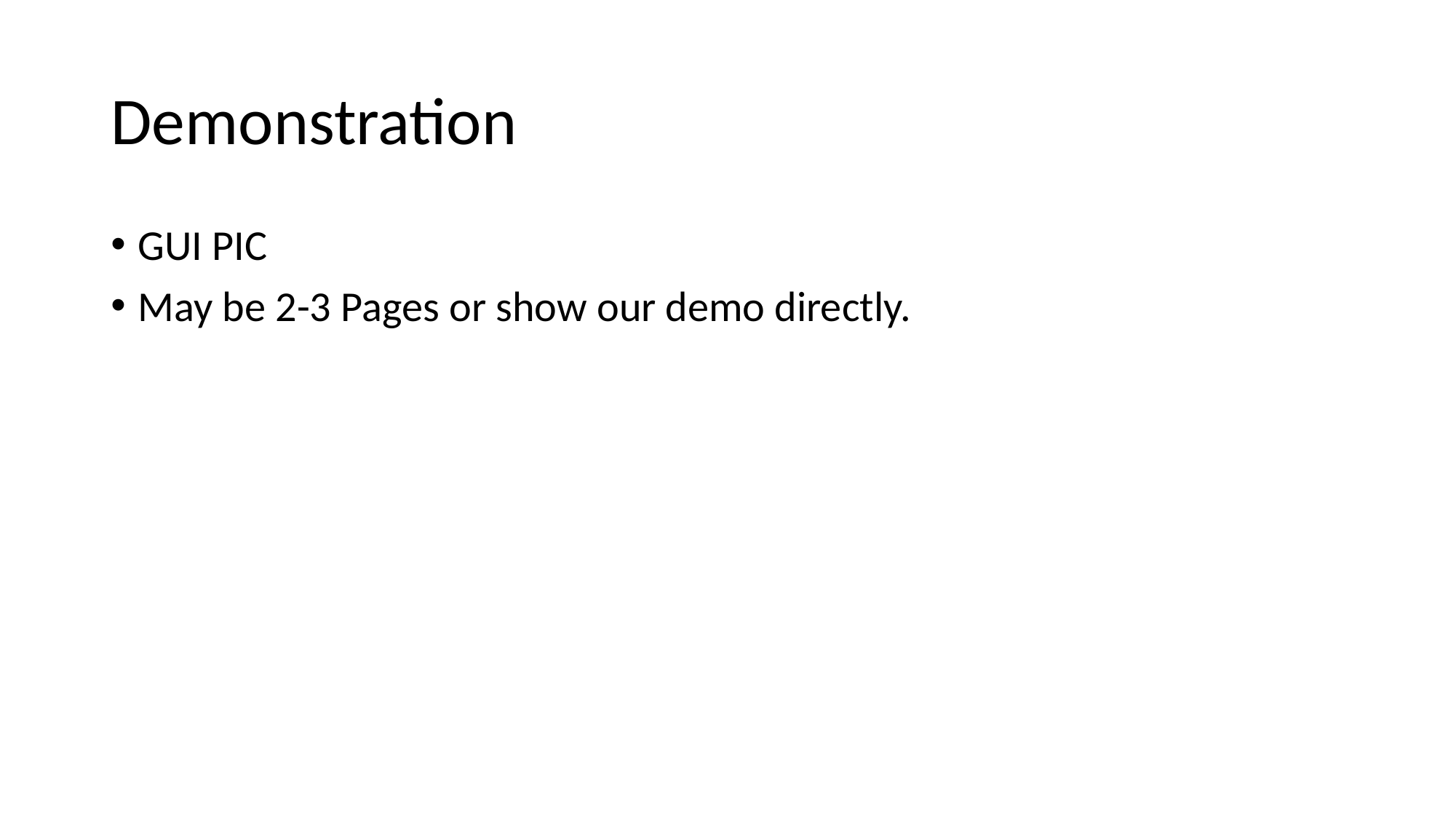

# Demonstration
GUI PIC
May be 2-3 Pages or show our demo directly.